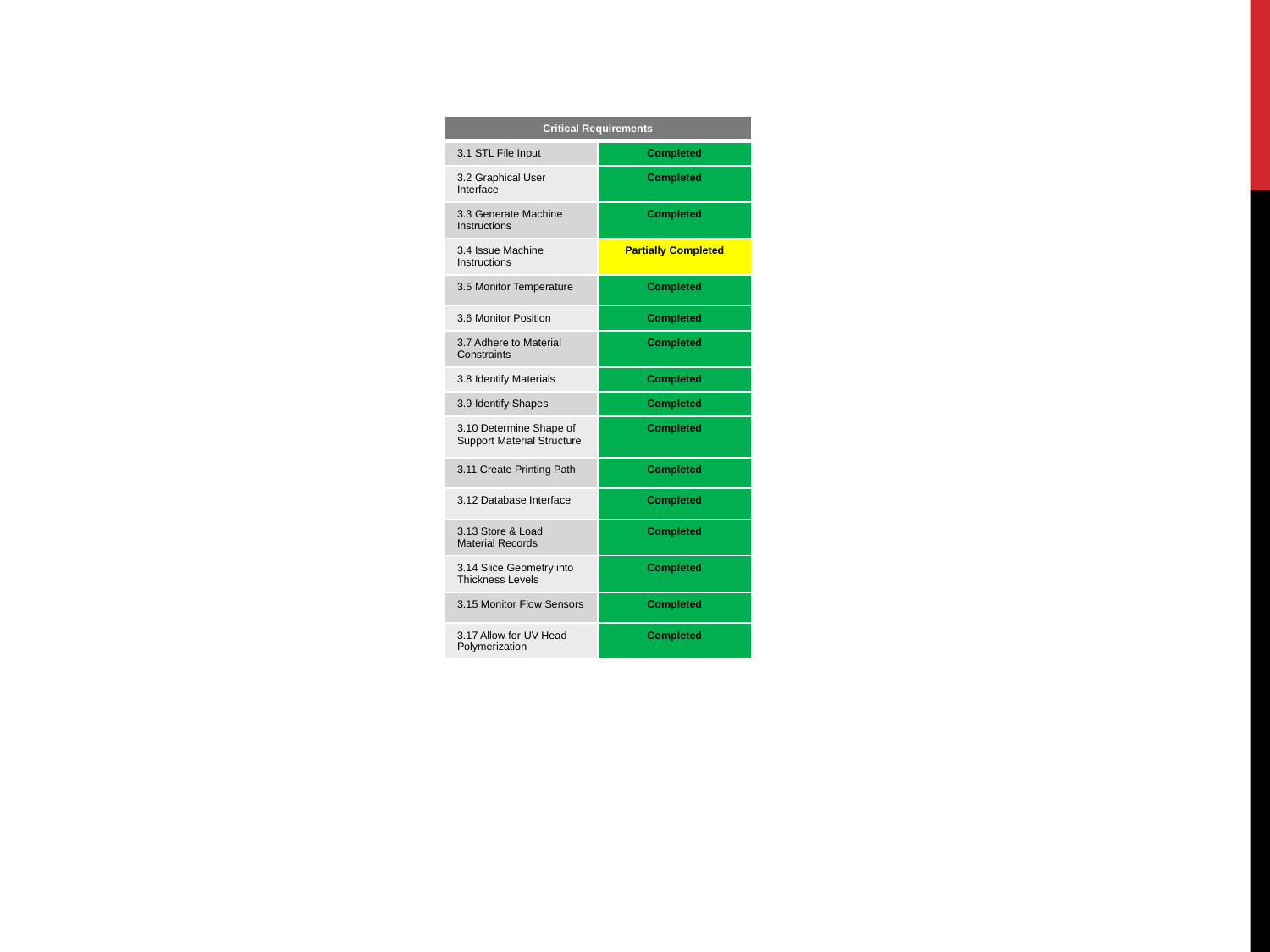

| Critical Requirements |  |
| --- | --- |
| 3.1 STL File Input | Completed |
| 3.2 Graphical User Interface | Completed |
| 3.3 Generate Machine Instructions | Completed |
| 3.4 Issue Machine Instructions | Partially Completed |
| 3.5 Monitor Temperature | Completed |
| 3.6 Monitor Position | Completed |
| 3.7 Adhere to Material Constraints | Completed |
| 3.8 Identify Materials | Completed |
| 3.9 Identify Shapes | Completed |
| 3.10 Determine Shape of Support Material Structure | Completed |
| 3.11 Create Printing Path | Completed |
| 3.12 Database Interface | Completed |
| 3.13 Store & Load Material Records | Completed |
| 3.14 Slice Geometry into Thickness Levels | Completed |
| 3.15 Monitor Flow Sensors | Completed |
| 3.17 Allow for UV Head Polymerization | Completed |